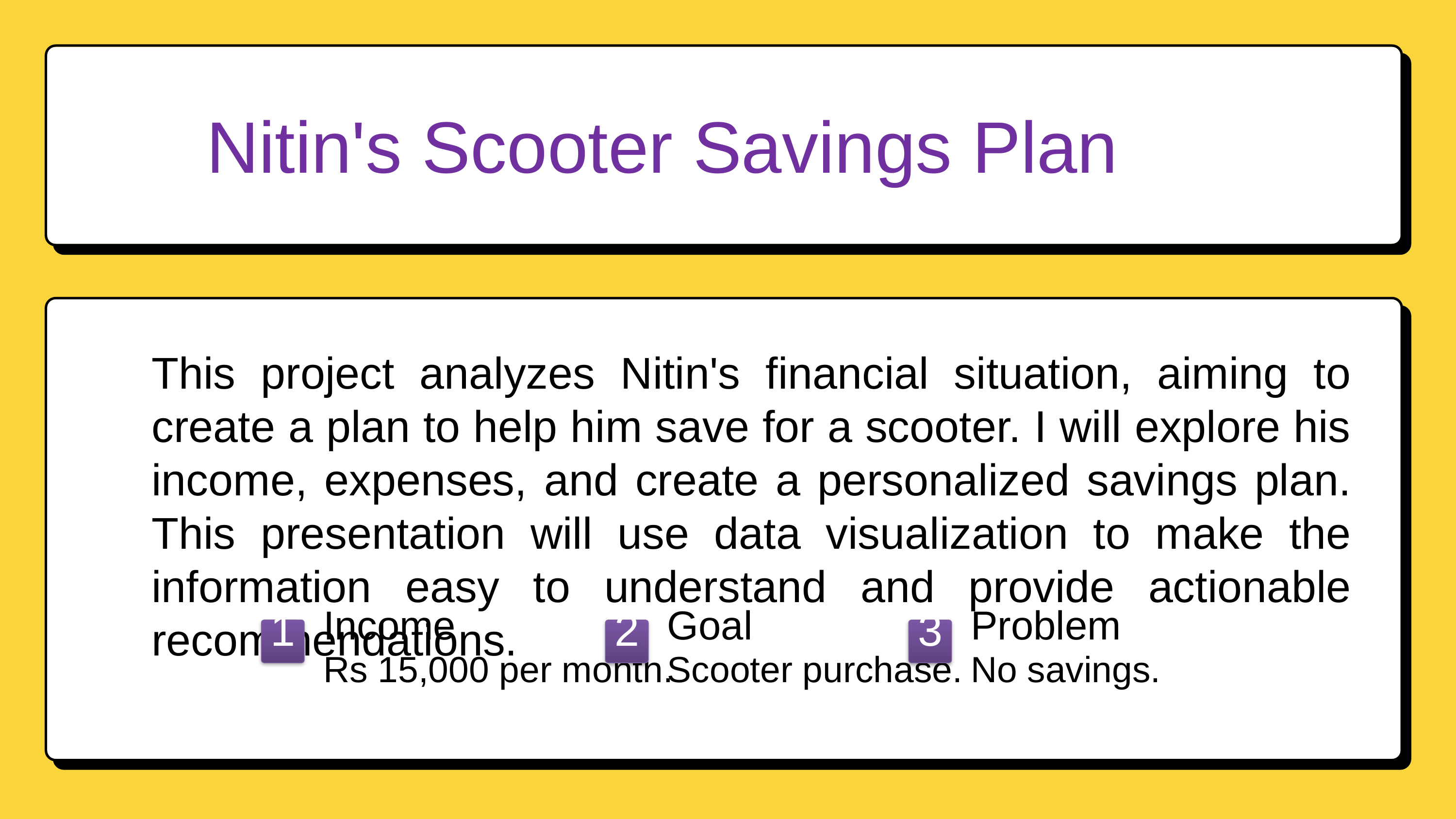

Nitin's Scooter Savings Plan

This project analyzes Nitin's financial situation, aiming to create a plan to help him save for a scooter. I will explore his income, expenses, and create a personalized savings plan. This presentation will use data visualization to make the information easy to understand and provide actionable recommendations.

Income

Goal

Problem
1
2
3
Rs 15,000 per month.
Scooter purchase.
No savings.